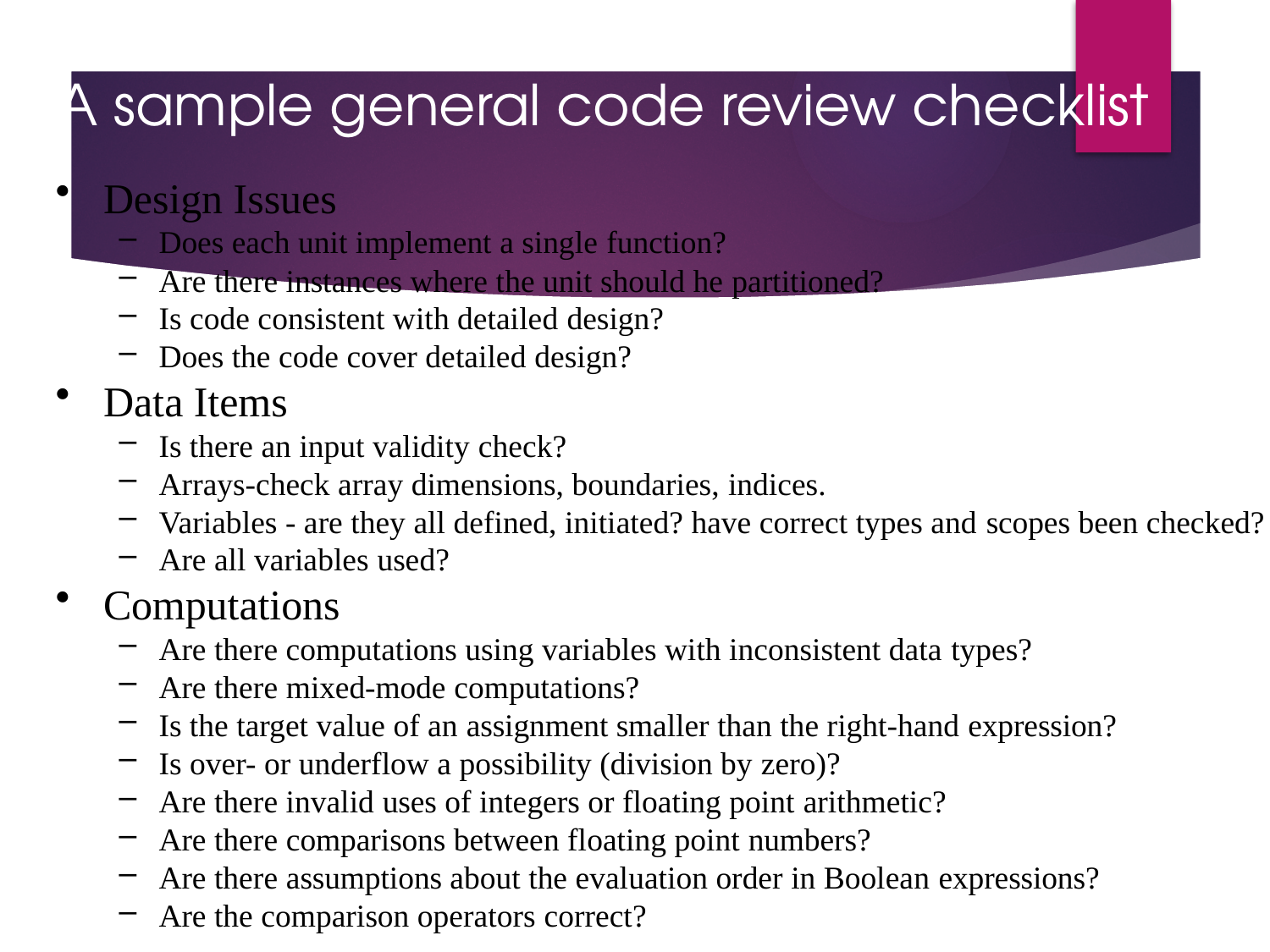

# A sample general code review checklist
Design Issues
Does each unit implement a single function?
Are there instances where the unit should he partitioned?
Is code consistent with detailed design?
Does the code cover detailed design?
Data Items
Is there an input validity check?
Arrays-check array dimensions, boundaries, indices.
Variables - are they all defined, initiated? have correct types and scopes been checked?
Are all variables used?
Computations
Are there computations using variables with inconsistent data types?
Are there mixed-mode computations?
Is the target value of an assignment smaller than the right-hand expression?
Is over- or underflow a possibility (division by zero)?
Are there invalid uses of integers or floating point arithmetic?
Are there comparisons between floating point numbers?
Are there assumptions about the evaluation order in Boolean expressions?
Are the comparison operators correct?